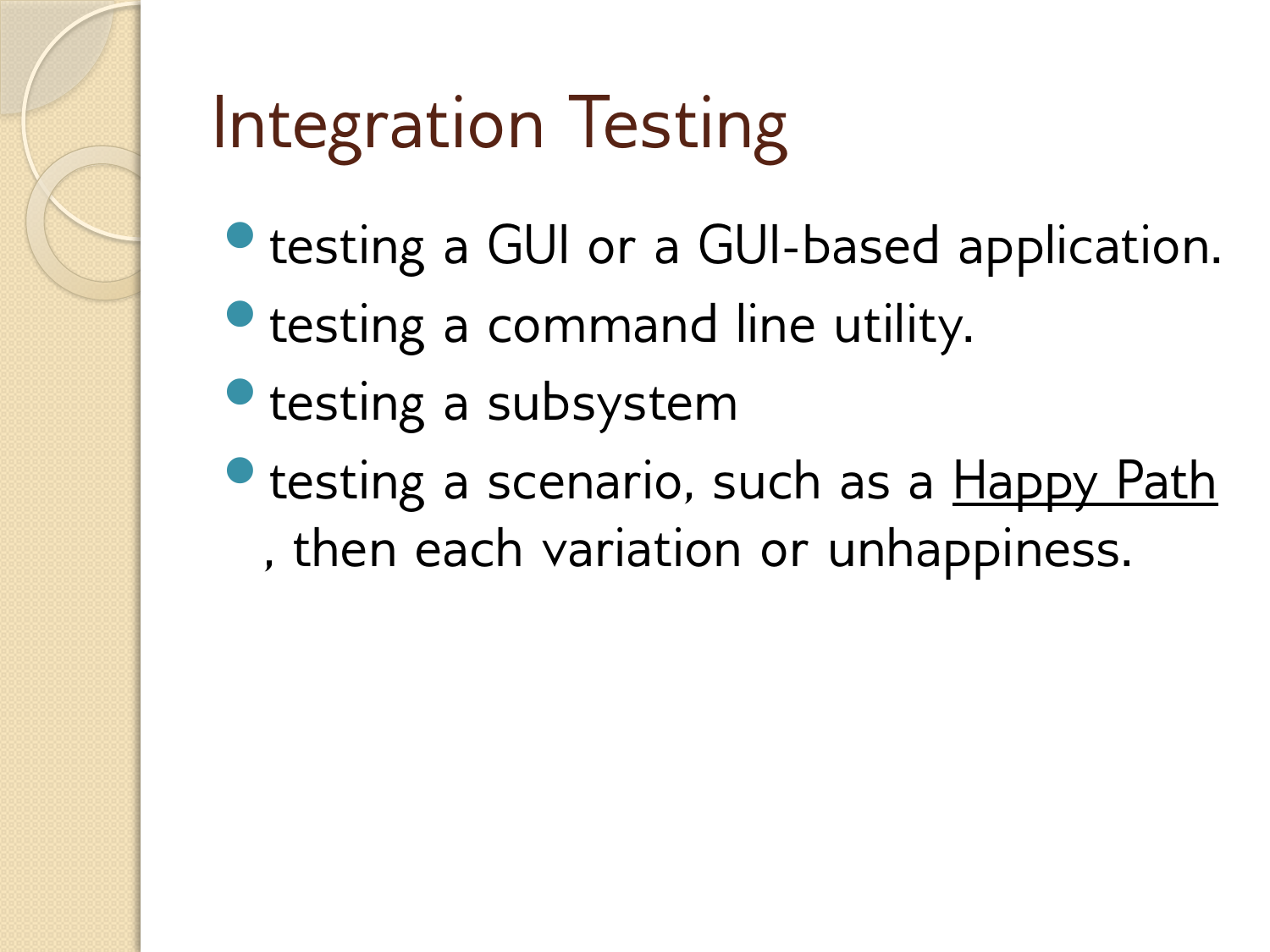

# Integration Testing
testing a GUI or a GUI-based application.
testing a command line utility.
testing a subsystem
testing a scenario, such as a Happy Path, then each variation or unhappiness.